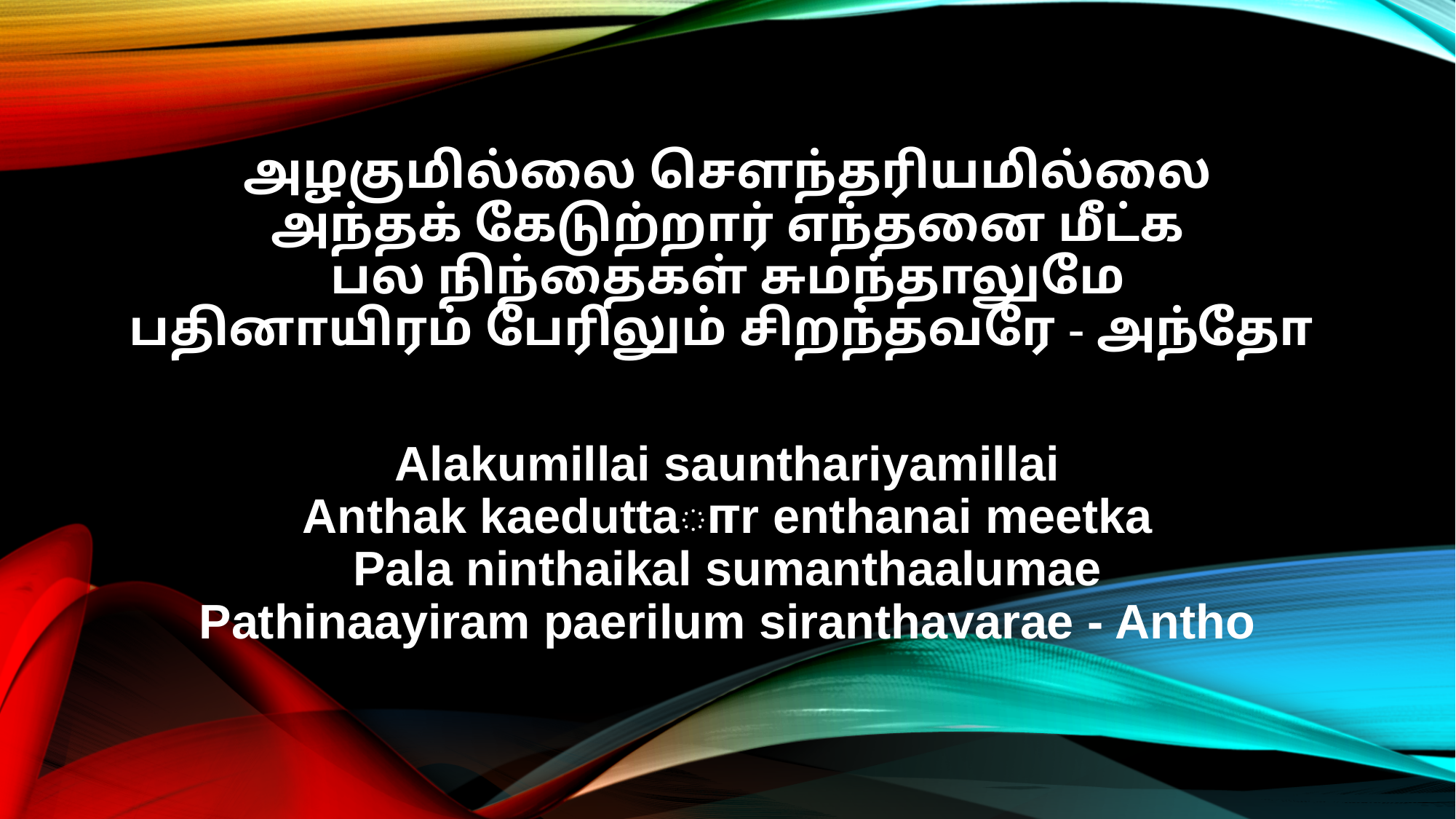

அழகுமில்லை சௌந்தரியமில்லை
அந்தக் கேடுற்றார் எந்தனை மீட்க
பல நிந்தைகள் சுமந்தாலுமே
பதினாயிரம் பேரிலும் சிறந்தவரே - அந்தோ

Alakumillai saunthariyamillai
Anthak kaeduttaாr enthanai meetka
Pala ninthaikal sumanthaalumae
Pathinaayiram paerilum siranthavarae - Antho